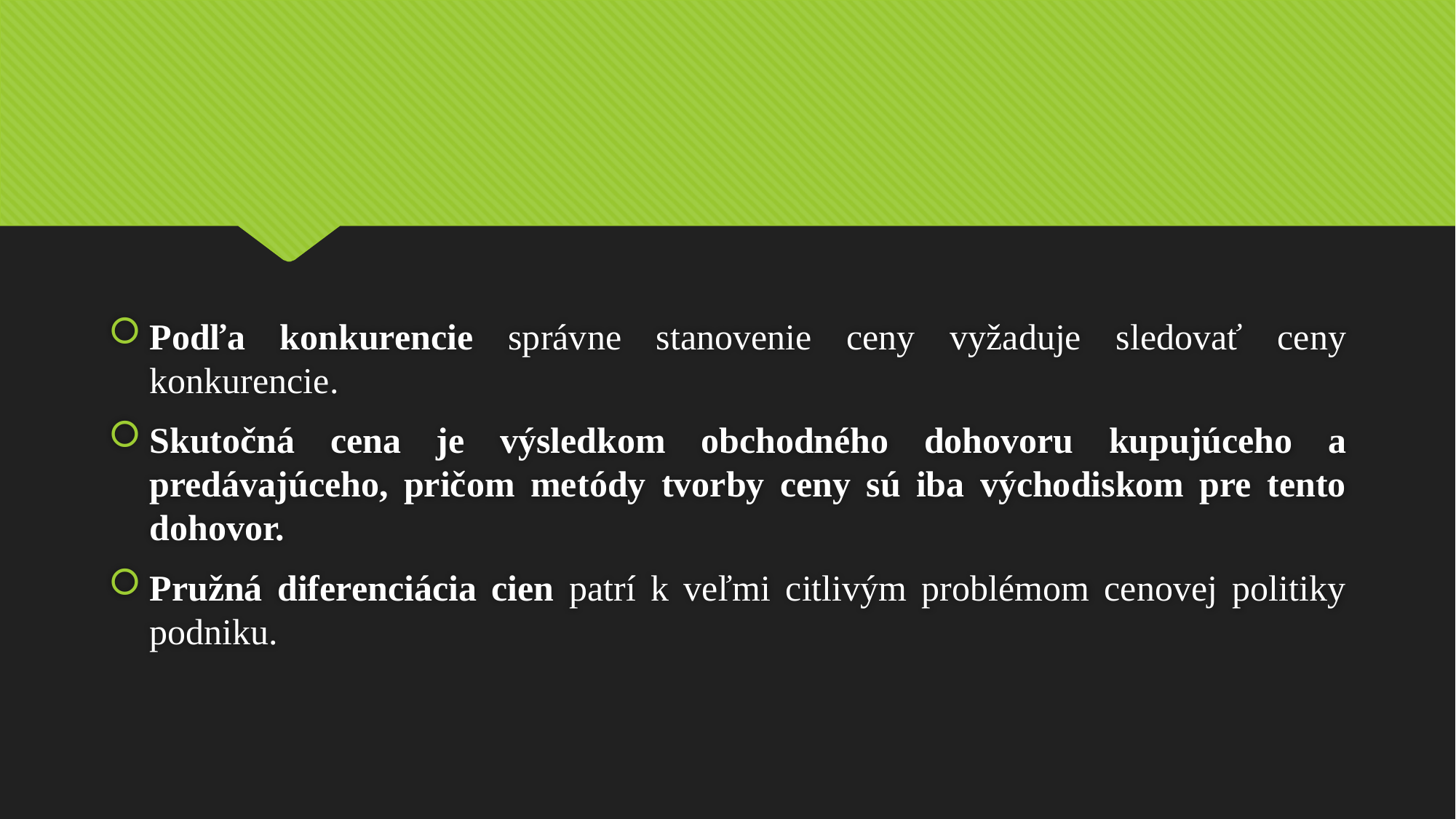

Podľa konkurencie správne stanovenie ceny vyžaduje sledovať ceny konkurencie.
Skutočná cena je výsledkom obchodného dohovoru kupujúceho a predávajúceho, pričom metódy tvorby ceny sú iba východiskom pre tento dohovor.
Pružná diferenciácia cien patrí k veľmi citlivým problémom cenovej politiky podniku.